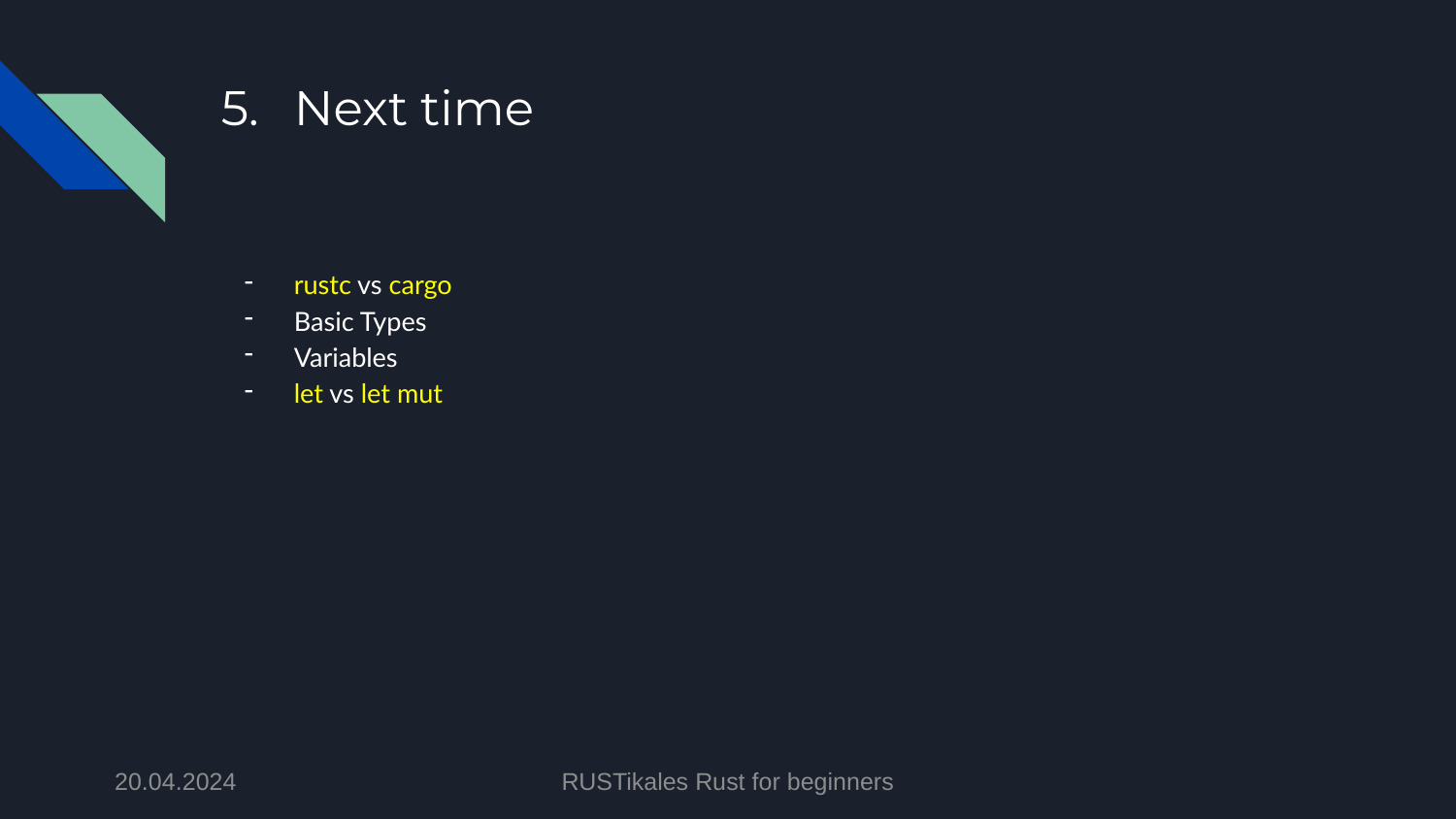

# Next time
rustc vs cargo
Basic Types
Variables
let vs let mut
20.04.2024
RUSTikales Rust for beginners